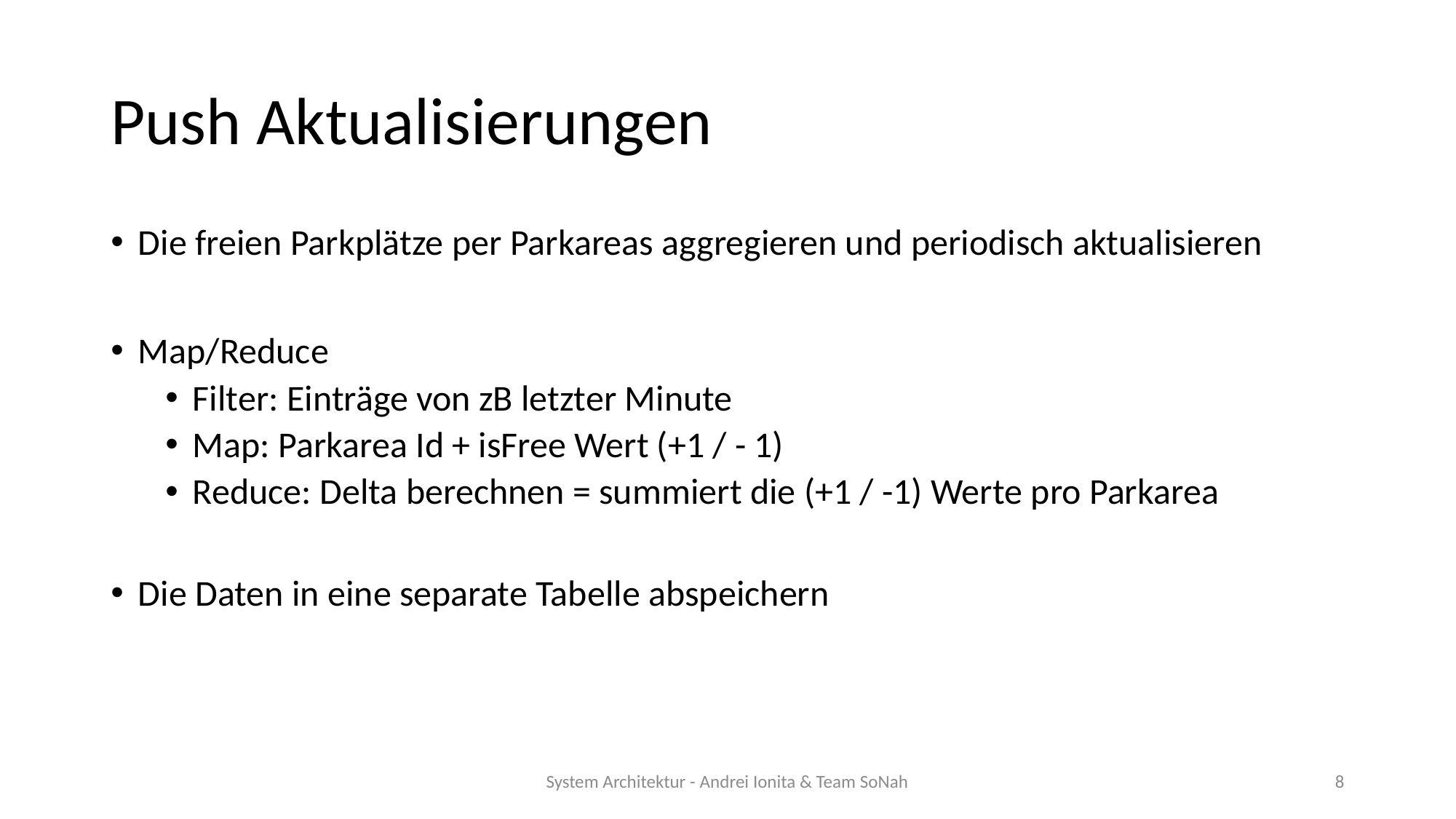

# Push Aktualisierungen
Die freien Parkplätze per Parkareas aggregieren und periodisch aktualisieren

Map/Reduce
Filter: Einträge von zB letzter Minute
Map: Parkarea Id + isFree Wert (+1 / - 1)
Reduce: Delta berechnen = summiert die (+1 / -1) Werte pro Parkarea

Die Daten in eine separate Tabelle abspeichern
System Architektur - Andrei Ionita & Team SoNah
8